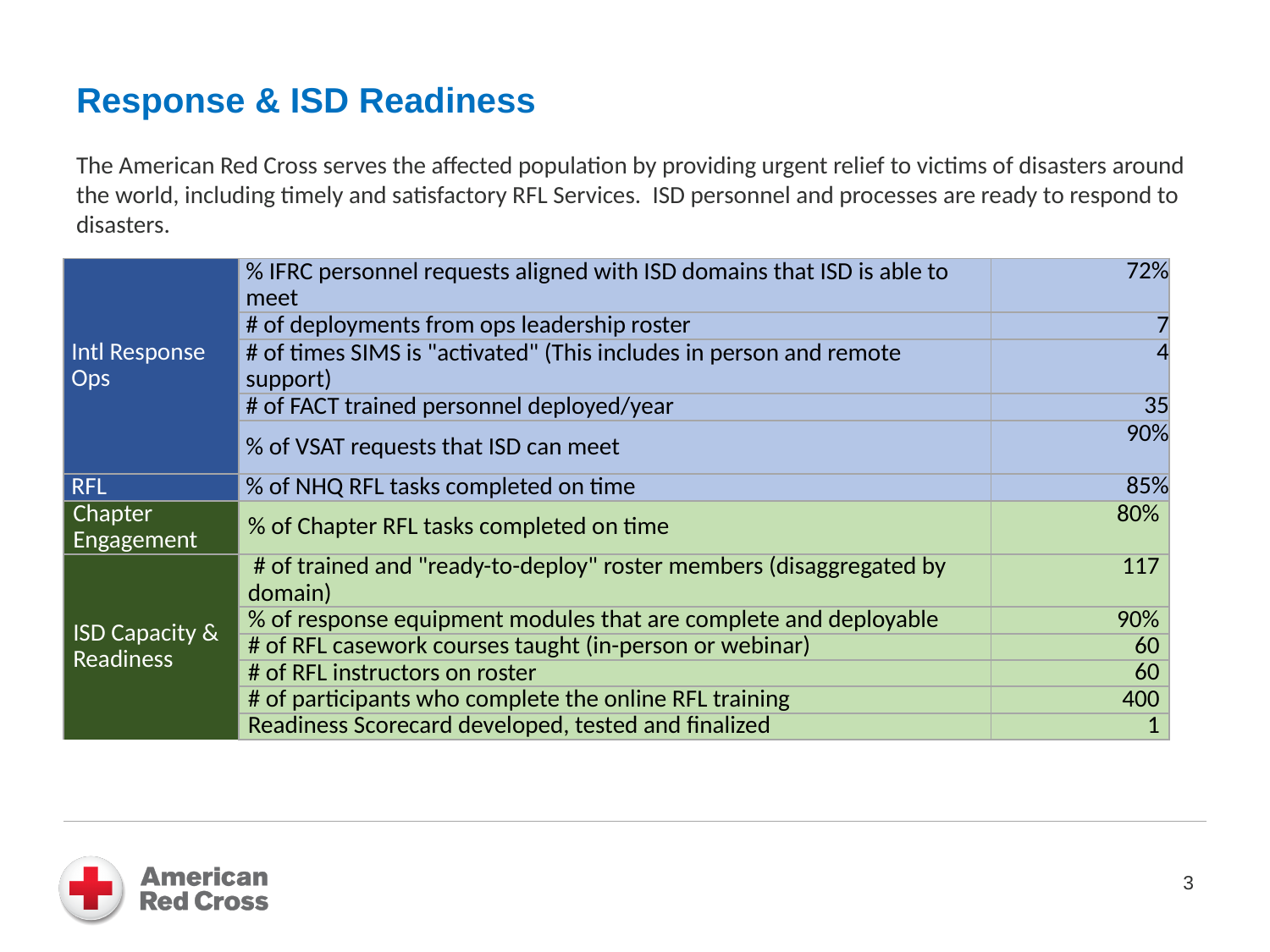

# Response & ISD Readiness The American Red Cross serves the affected population by providing urgent relief to victims of disasters around the world, including timely and satisfactory RFL Services.  ISD personnel and processes are ready to respond to disasters.
| Intl Response Ops | % IFRC personnel requests aligned with ISD domains that ISD is able to meet | 72% |
| --- | --- | --- |
|  | # of deployments from ops leadership roster | 7 |
|  | # of times SIMS is "activated" (This includes in person and remote support) | 4 |
|  | # of FACT trained personnel deployed/year | 35 |
|  | % of VSAT requests that ISD can meet | 90% |
| RFL | % of NHQ RFL tasks completed on time | 85% |
| Chapter Engagement | % of Chapter RFL tasks completed on time | 80% |
| ISD Capacity & Readiness | # of trained and "ready-to-deploy" roster members (disaggregated by domain) | 117 |
|  | % of response equipment modules that are complete and deployable | 90% |
|  | # of RFL casework courses taught (in-person or webinar) | 60 |
|  | # of RFL instructors on roster | 60 |
|  | # of participants who complete the online RFL training | 400 |
|  | Readiness Scorecard developed, tested and finalized | 1 |